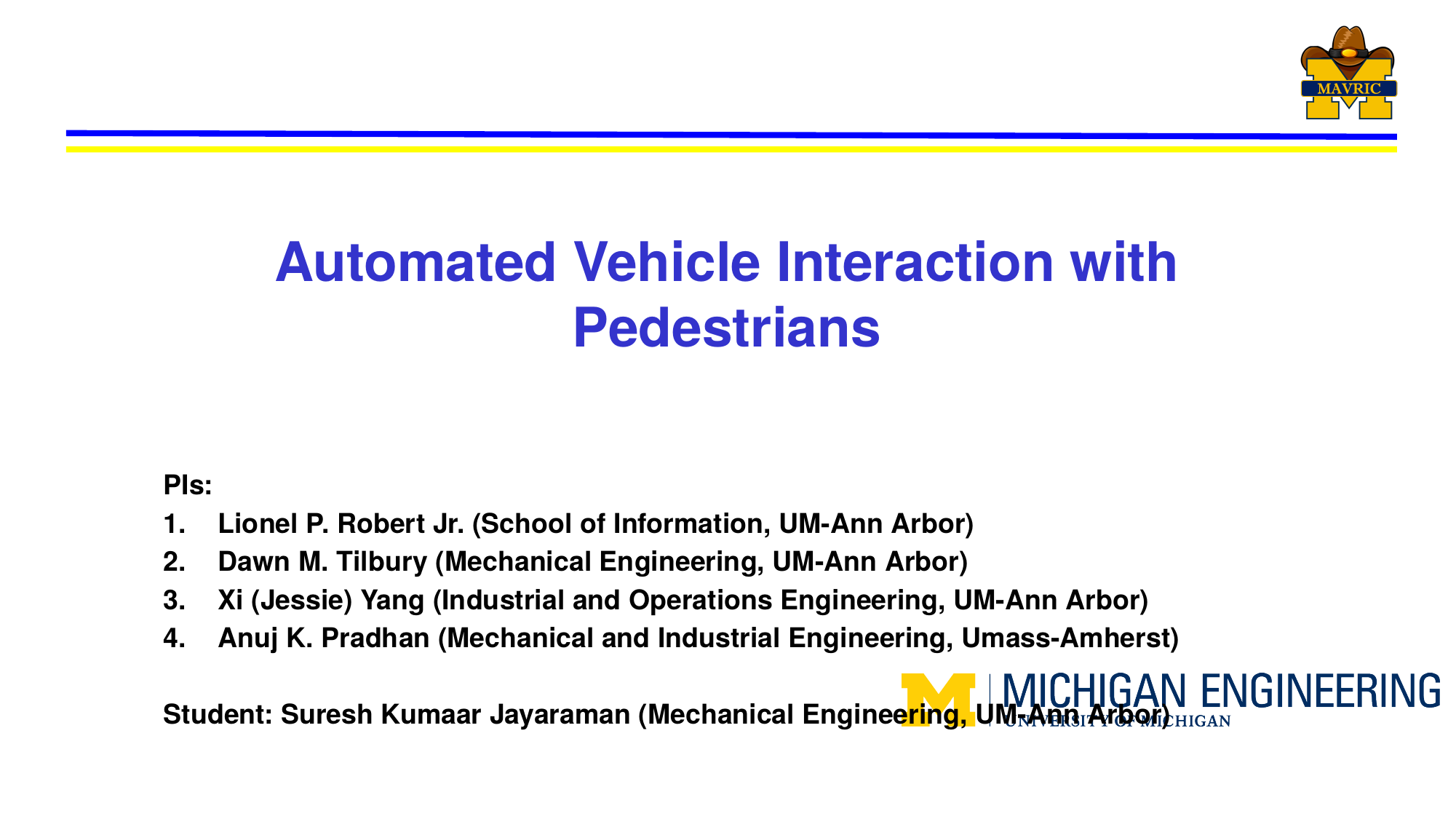

# Automated Vehicle Interaction with Pedestrians
PIs:
Lionel P. Robert Jr. (School of Information, UM-Ann Arbor)
Dawn M. Tilbury (Mechanical Engineering, UM-Ann Arbor)
Xi (Jessie) Yang (Industrial and Operations Engineering, UM-Ann Arbor)
Anuj K. Pradhan (Mechanical and Industrial Engineering, Umass-Amherst)

Student: Suresh Kumaar Jayaraman (Mechanical Engineering, UM-Ann Arbor)